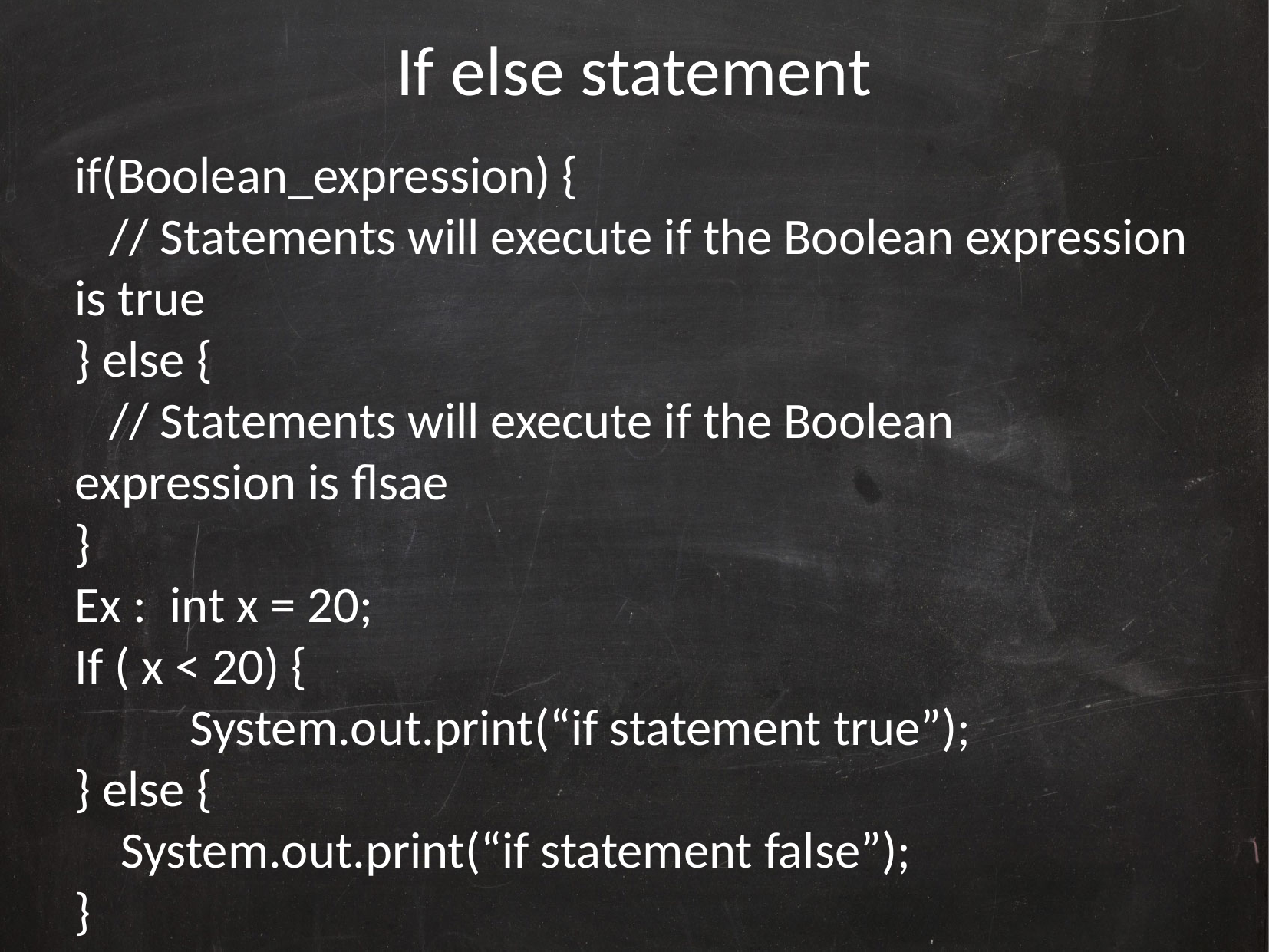

If else statement
if(Boolean_expression) {
   // Statements will execute if the Boolean expression is true
} else {
   // Statements will execute if the Boolean 	expression is flsae
}
Ex :  int x = 20;
If ( x < 20) {
	System.out.print(“if statement true”);
} else {
    System.out.print(“if statement false”);
}